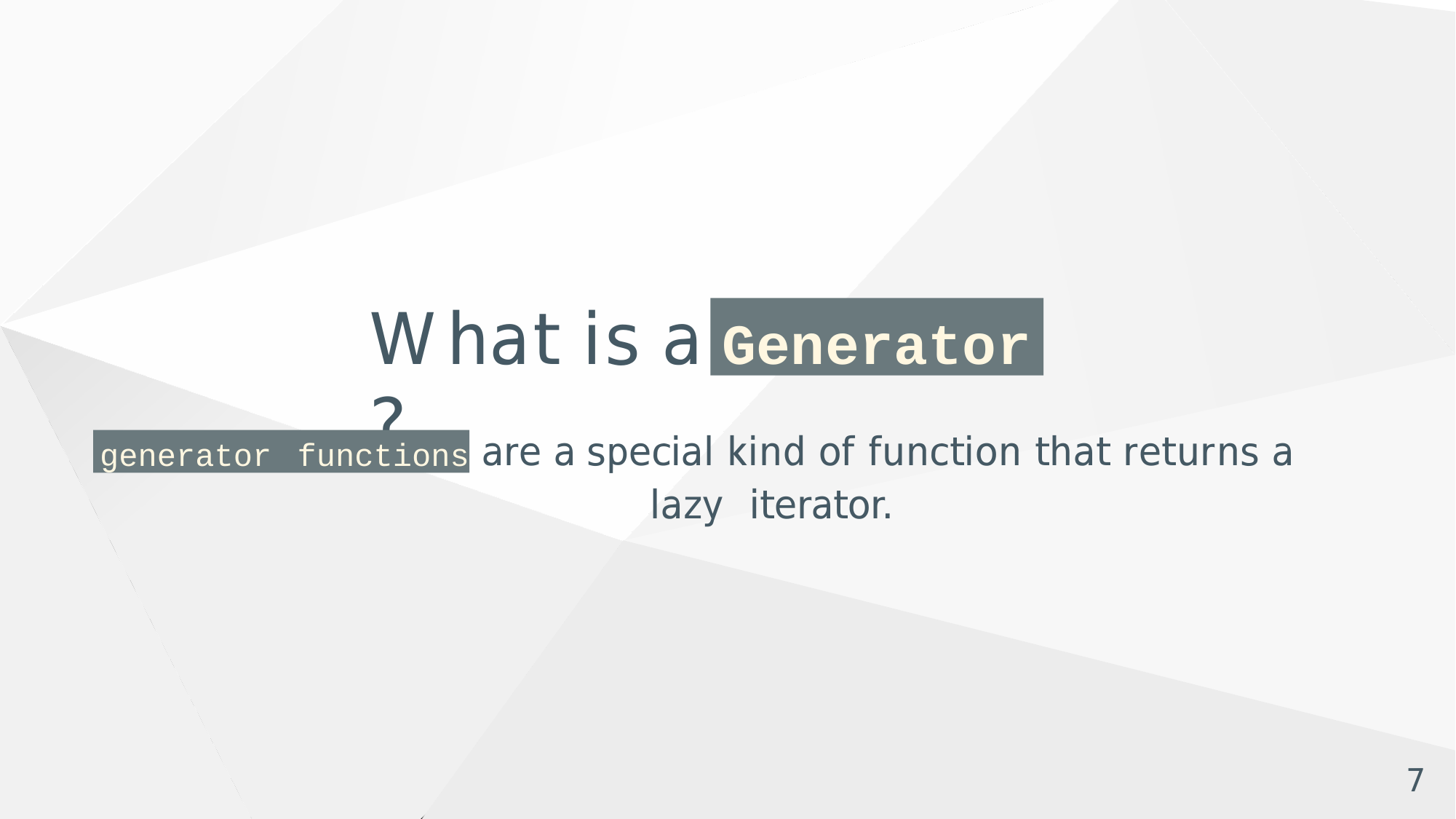

# What is a	?
Generator
are a special kind of function that returns a lazy  iterator.
generator	functions
7